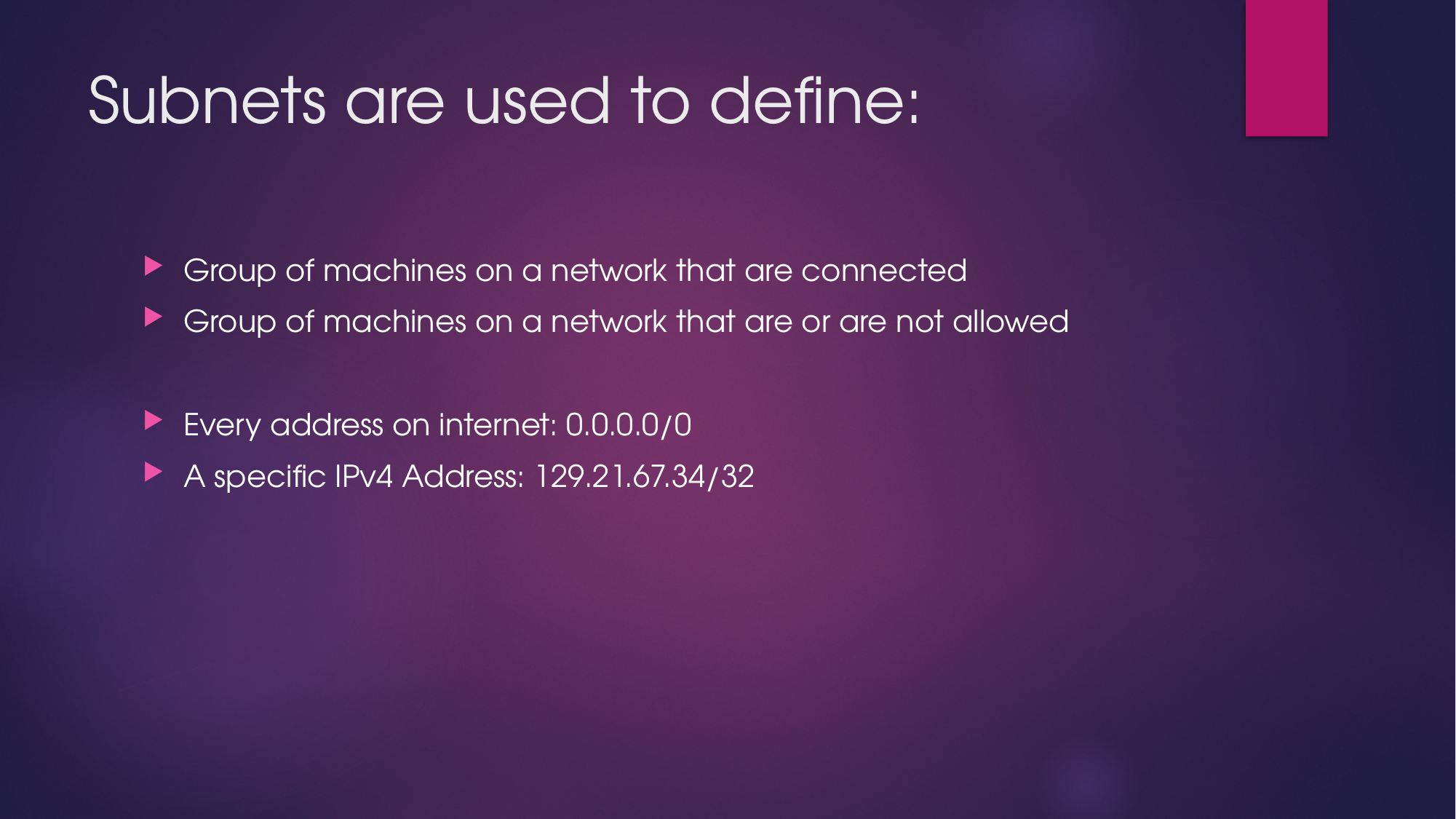

# Subnets are used to define:
Group of machines on a network that are connected
Group of machines on a network that are or are not allowed

Every address on internet: 0.0.0.0/0
A specific IPv4 Address: 129.21.67.34/32